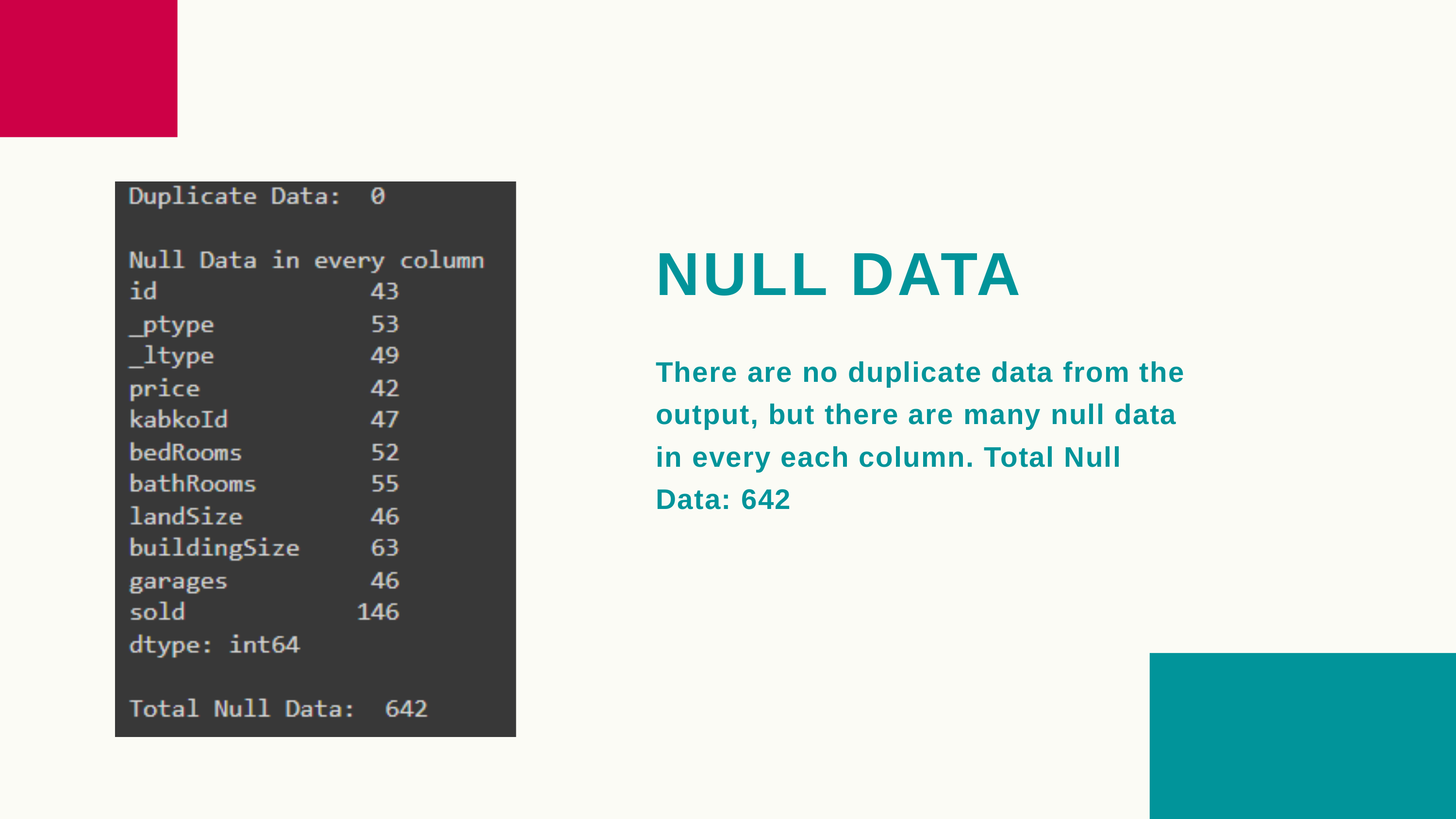

NULL DATA
There are no duplicate data from the output, but there are many null data in every each column. Total Null Data: 642